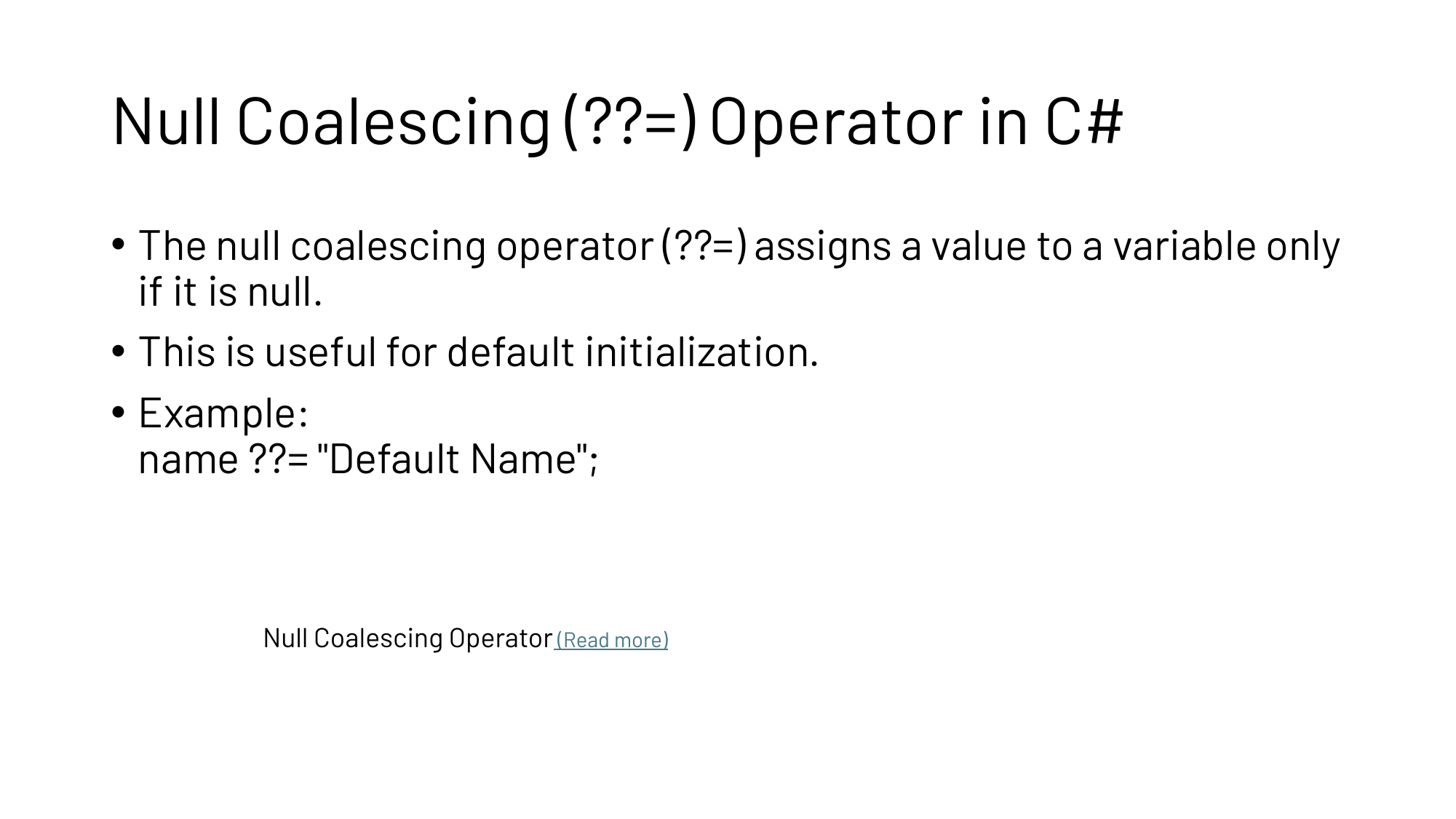

# Null Coalescing (??=) Operator in C#
The null coalescing operator (??=) assigns a value to a variable only if it is null.
This is useful for default initialization.
Example:
name ??= "Default Name";
Null Coalescing Operator (Read more)